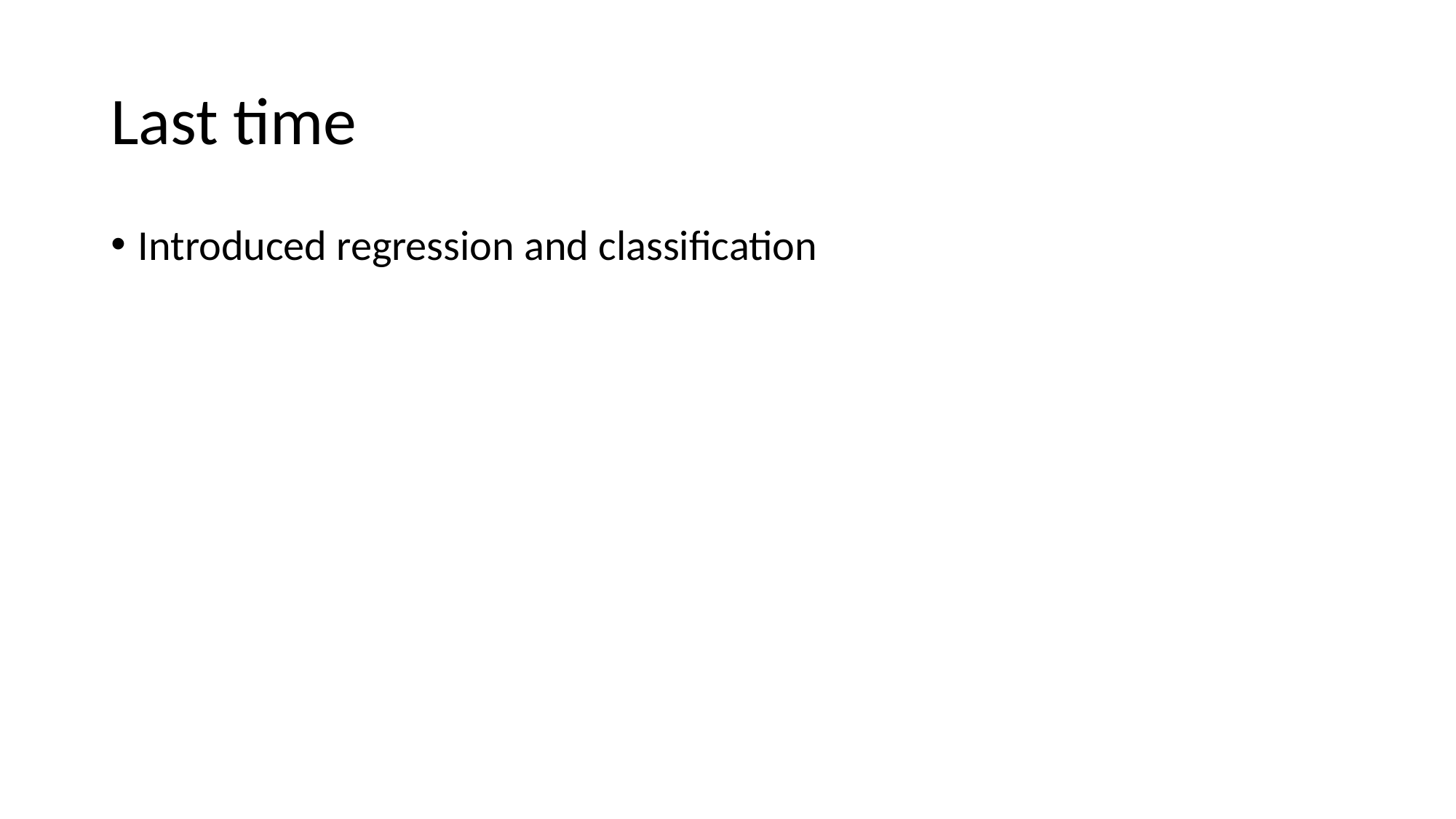

# Last time
Introduced regression and classification